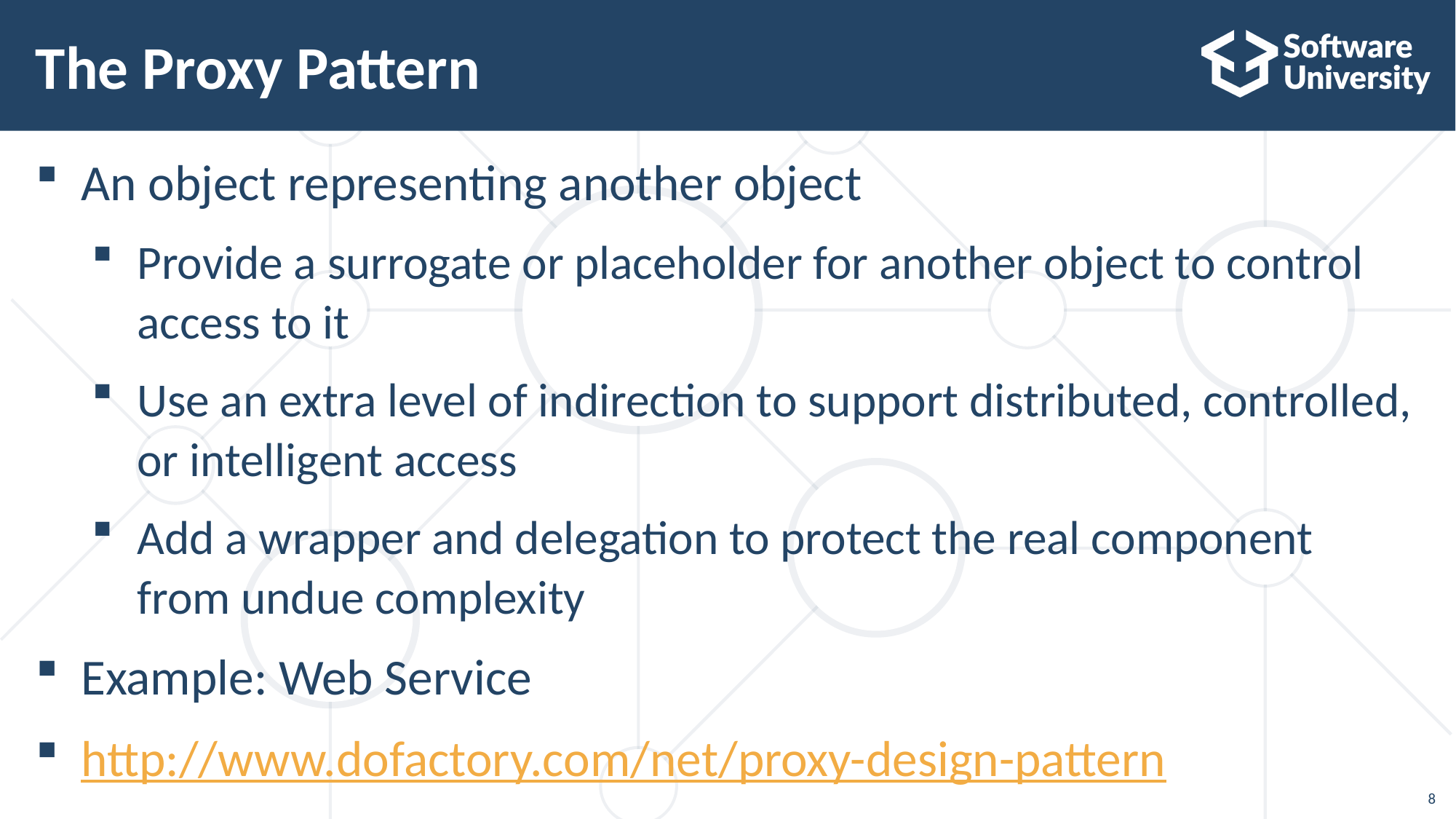

# The Proxy Pattern
An object representing another object
Provide a surrogate or placeholder for another object to control access to it
Use an extra level of indirection to support distributed, controlled,
or intelligent access
Add a wrapper and delegation to protect the real component
from undue complexity
Example: Web Service
http://www.dofactory.com/net/proxy-design-pattern
8